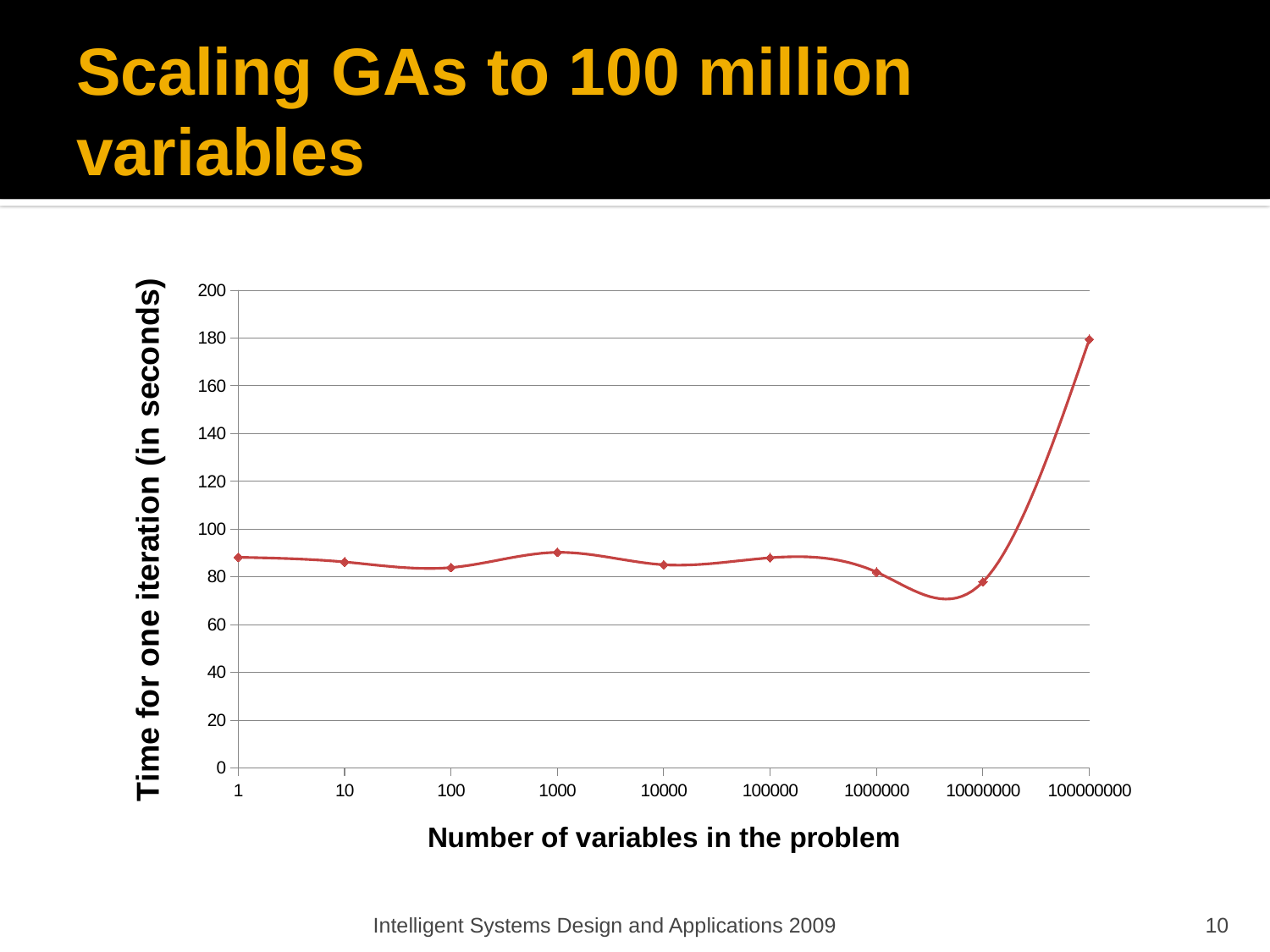

# Scaling GAs to 100 million variables

### Chart

| Category | Time for one iteration (in s) |
|---|---|
Intelligent Systems Design and Applications 2009
10